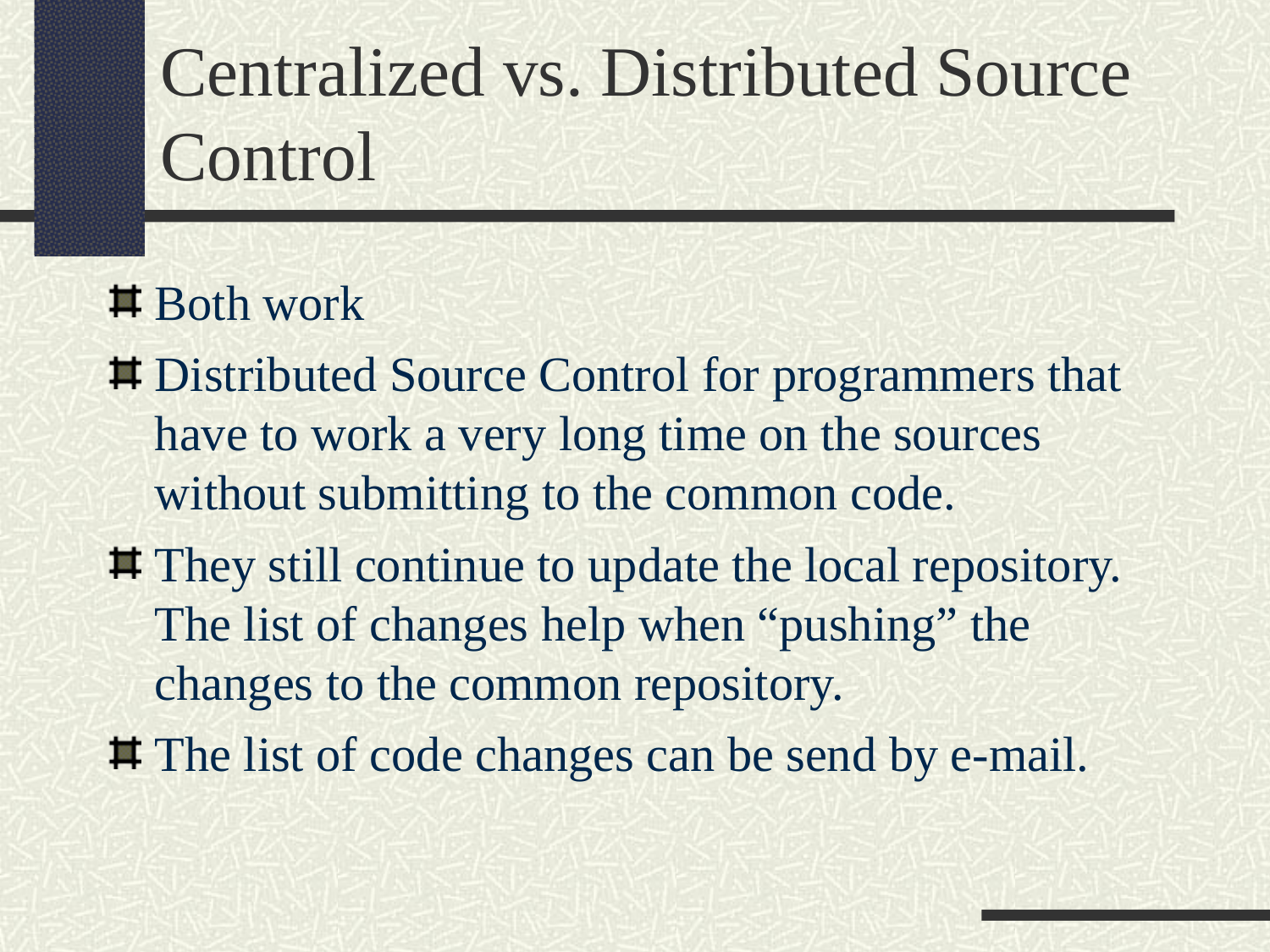

Centralized vs. Distributed Source Control
Both work
Distributed Source Control for programmers that have to work a very long time on the sources without submitting to the common code.
They still continue to update the local repository. The list of changes help when “pushing” the changes to the common repository.
The list of code changes can be send by e-mail.